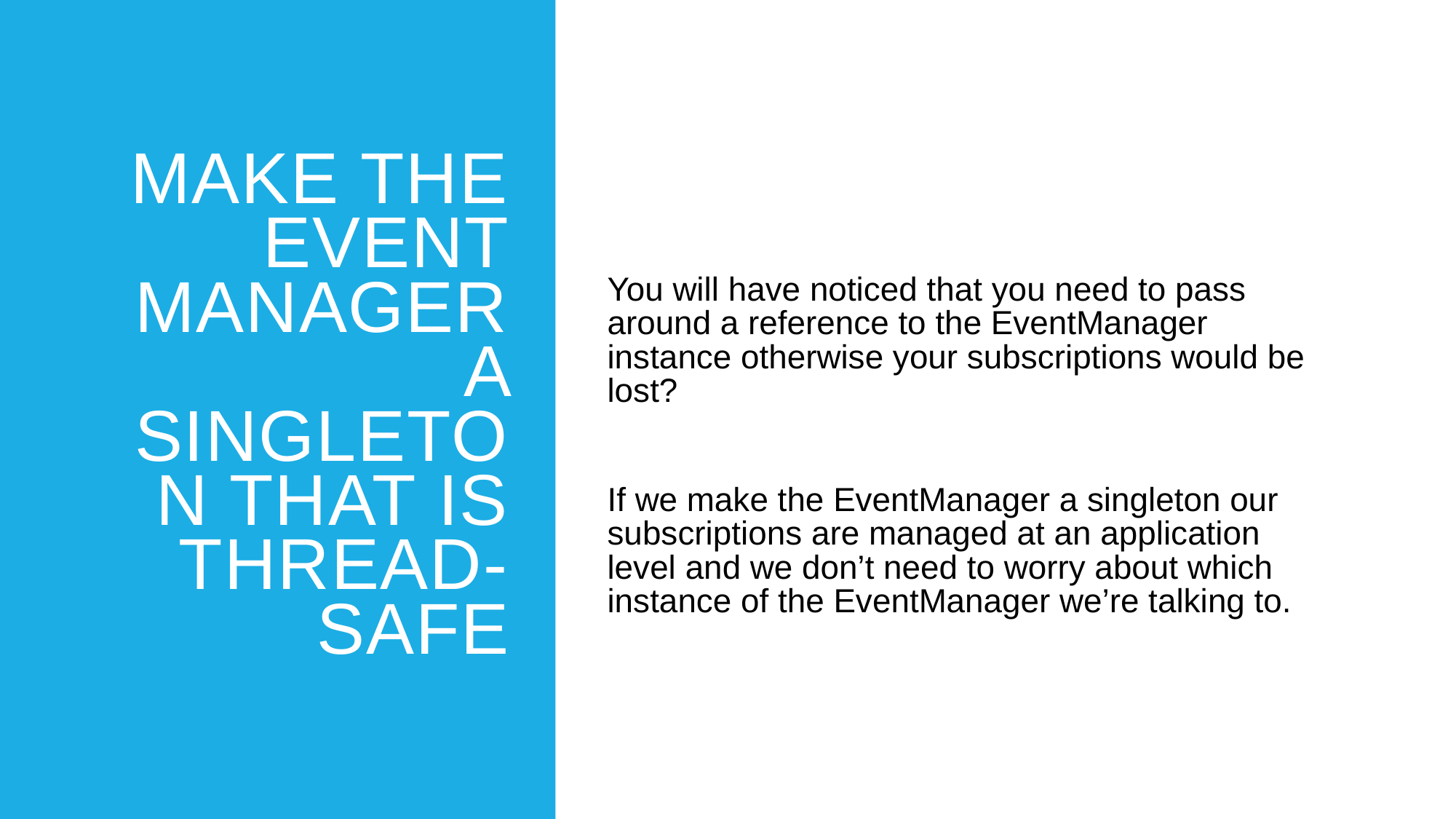

Make the Event Manager a Singleton that is Thread-safe
You will have noticed that you need to pass around a reference to the EventManager instance otherwise your subscriptions would be lost?

If we make the EventManager a singleton our subscriptions are managed at an application level and we don’t need to worry about which instance of the EventManager we’re talking to.